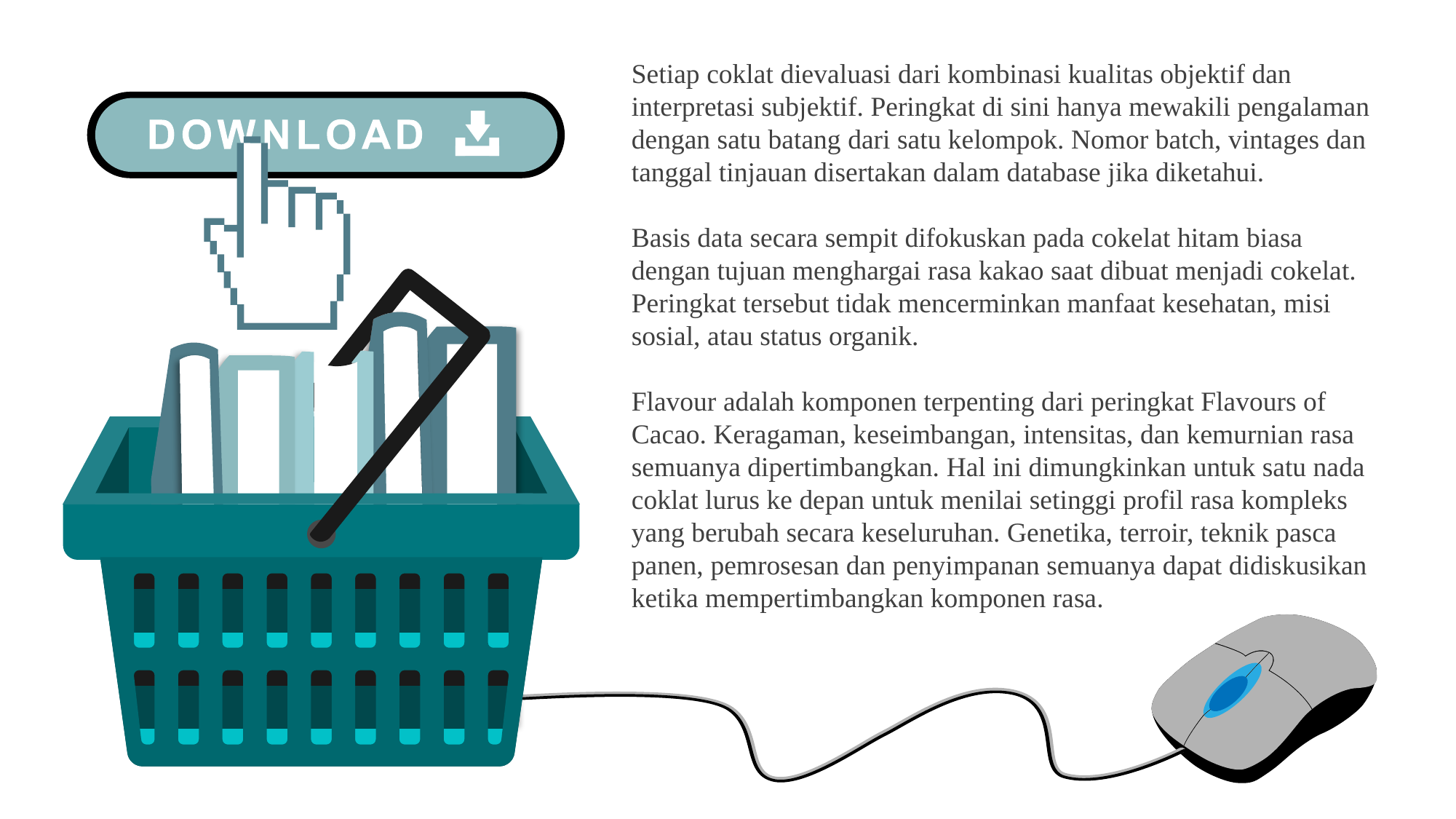

Setiap coklat dievaluasi dari kombinasi kualitas objektif dan interpretasi subjektif. Peringkat di sini hanya mewakili pengalaman dengan satu batang dari satu kelompok. Nomor batch, vintages dan tanggal tinjauan disertakan dalam database jika diketahui.

Basis data secara sempit difokuskan pada cokelat hitam biasa dengan tujuan menghargai rasa kakao saat dibuat menjadi cokelat. Peringkat tersebut tidak mencerminkan manfaat kesehatan, misi sosial, atau status organik.

Flavour adalah komponen terpenting dari peringkat Flavours of Cacao. Keragaman, keseimbangan, intensitas, dan kemurnian rasa semuanya dipertimbangkan. Hal ini dimungkinkan untuk satu nada coklat lurus ke depan untuk menilai setinggi profil rasa kompleks yang berubah secara keseluruhan. Genetika, terroir, teknik pasca panen, pemrosesan dan penyimpanan semuanya dapat didiskusikan ketika mempertimbangkan komponen rasa.